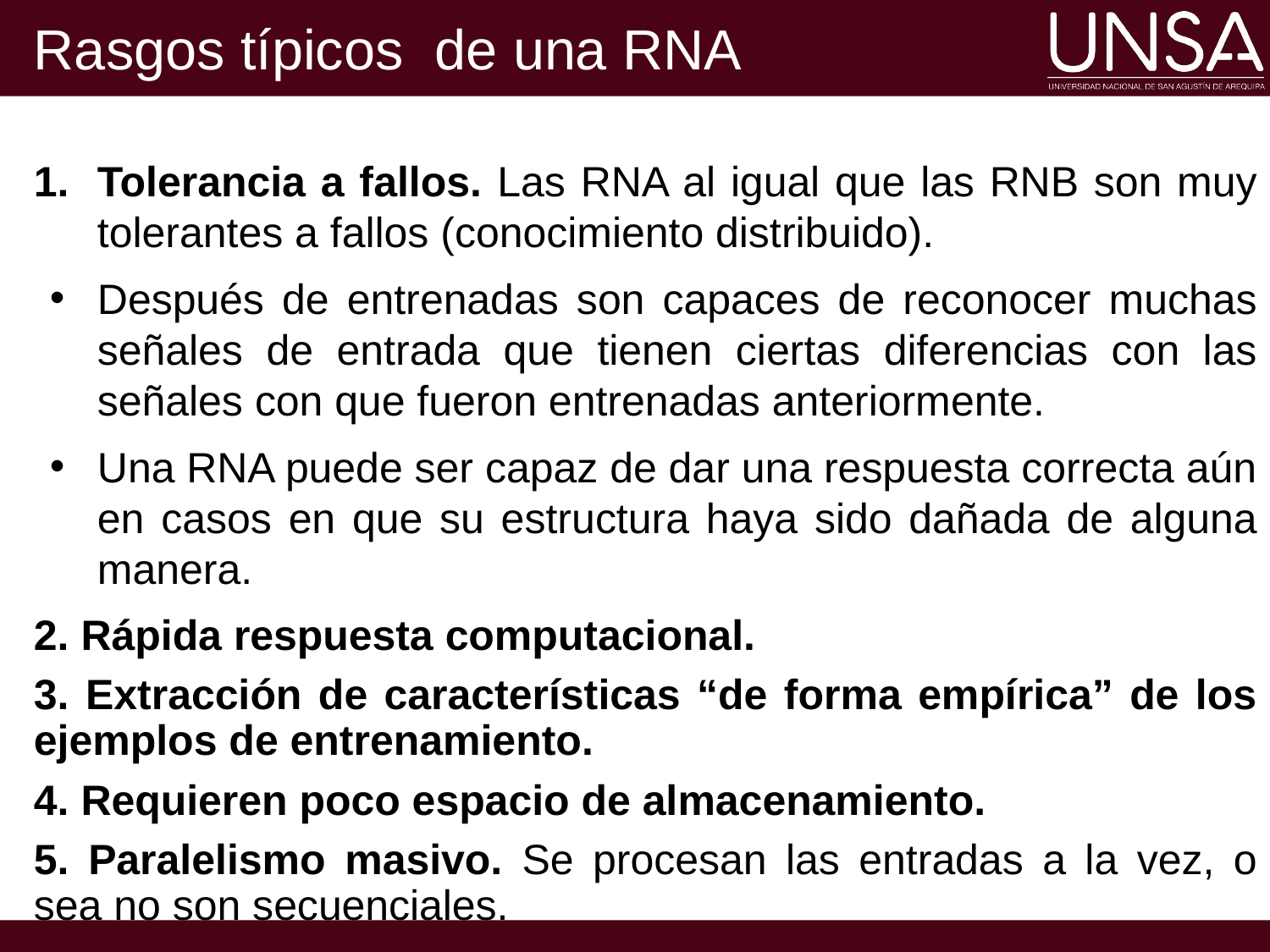

Rasgos típicos  de una RNA
Tolerancia a fallos. Las RNA al igual que las RNB son muy tolerantes a fallos (conocimiento distribuido).
Después de entrenadas son capaces de reconocer muchas señales de entrada que tienen ciertas diferencias con las señales con que fueron entrenadas anteriormente.
Una RNA puede ser capaz de dar una respuesta correcta aún en casos en que su estructura haya sido dañada de alguna manera.
2. Rápida respuesta computacional.
3. Extracción de características “de forma empírica” de los ejemplos de entrenamiento.
4. Requieren poco espacio de almacenamiento.
5. Paralelismo masivo. Se procesan las entradas a la vez, o sea no son secuenciales.